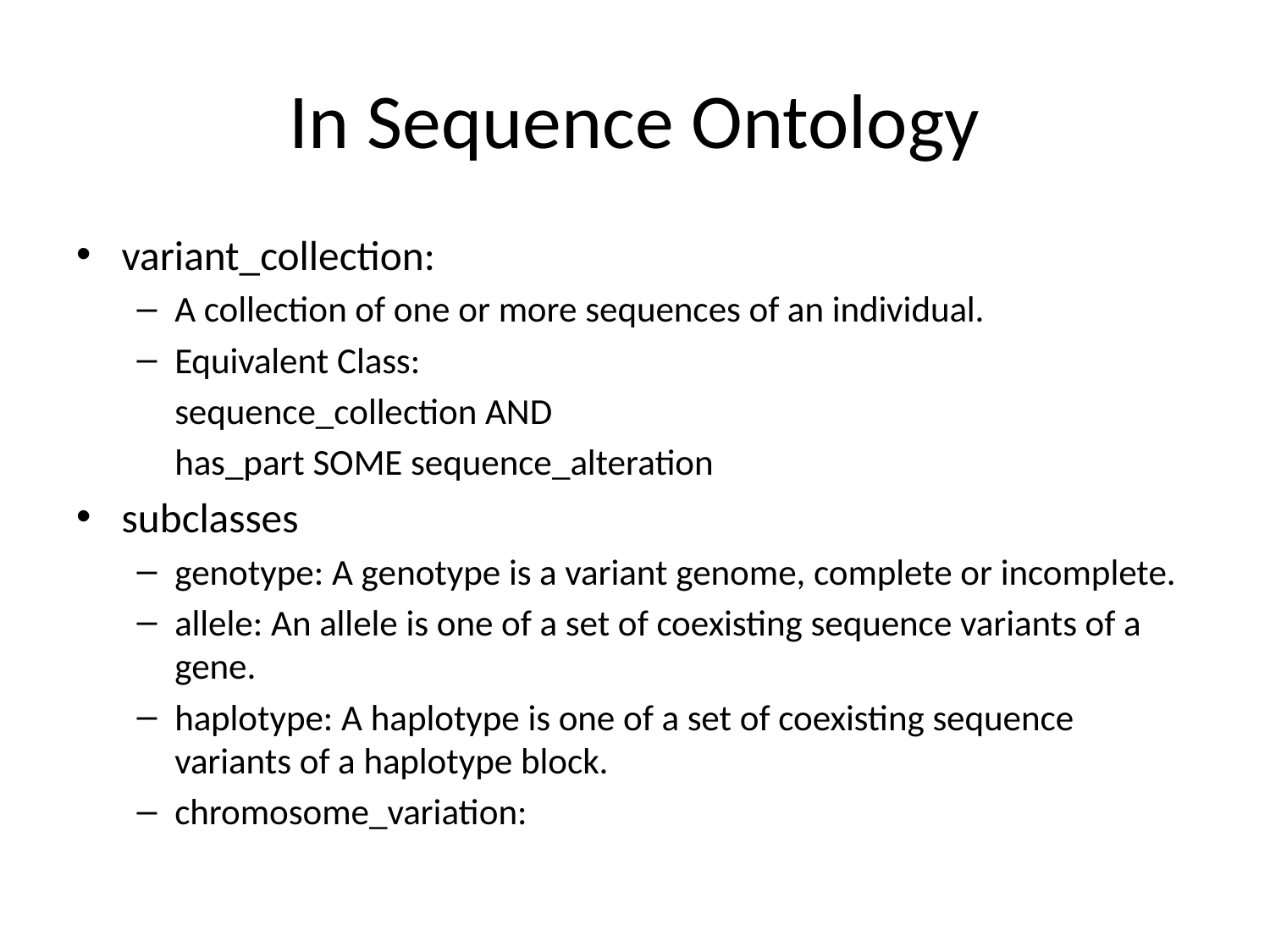

# In Sequence Ontology
variant_collection:
A collection of one or more sequences of an individual.
Equivalent Class:
	sequence_collection AND
		has_part SOME sequence_alteration
subclasses
genotype: A genotype is a variant genome, complete or incomplete.
allele: An allele is one of a set of coexisting sequence variants of a gene.
haplotype: A haplotype is one of a set of coexisting sequence variants of a haplotype block.
chromosome_variation: